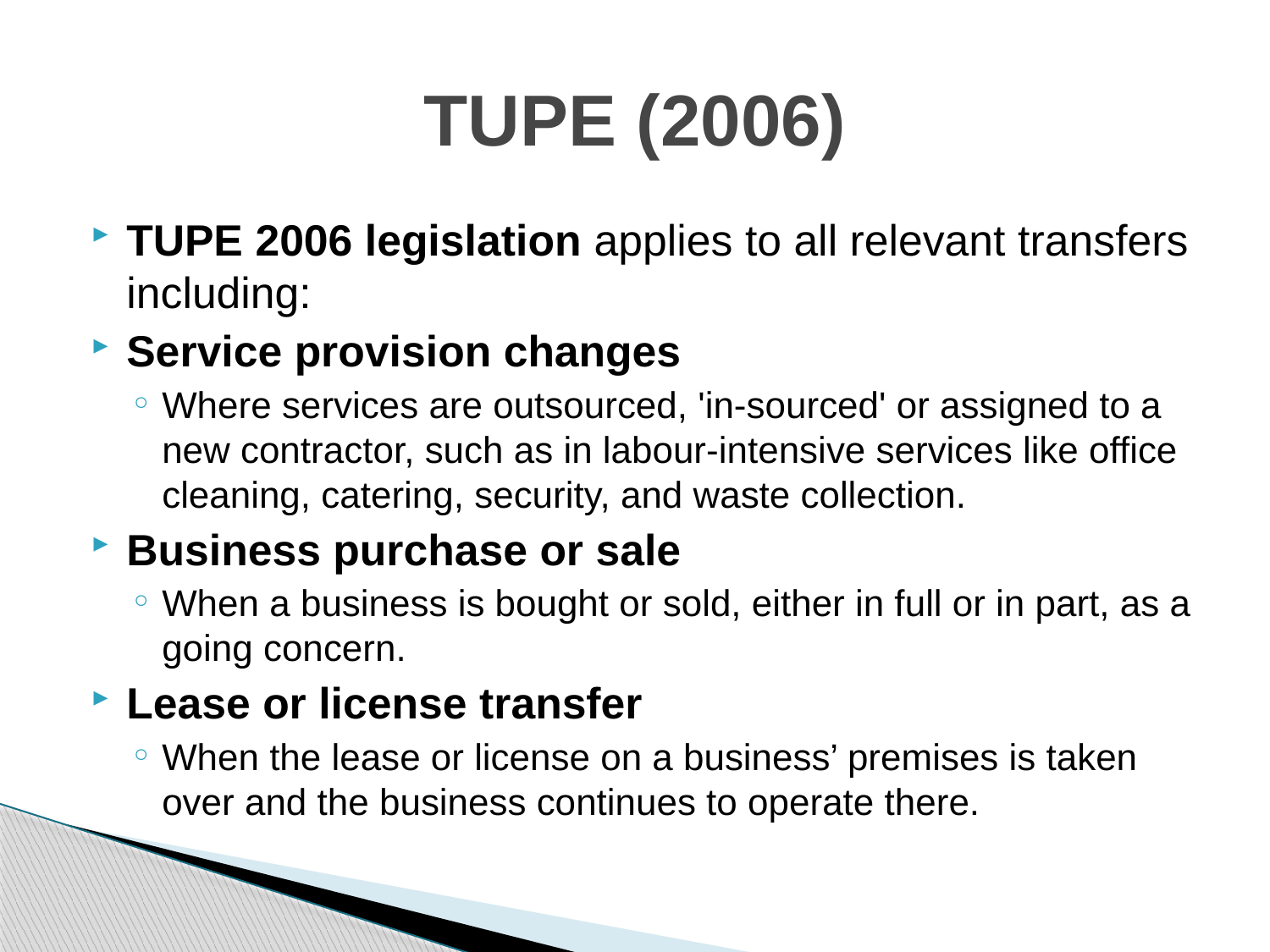

# TUPE (2006)
TUPE 2006 legislation applies to all relevant transfers including:
Service provision changes
Where services are outsourced, 'in-sourced' or assigned to a new contractor, such as in labour-intensive services like office cleaning, catering, security, and waste collection.
Business purchase or sale
When a business is bought or sold, either in full or in part, as a going concern.
Lease or license transfer
When the lease or license on a business’ premises is taken over and the business continues to operate there.